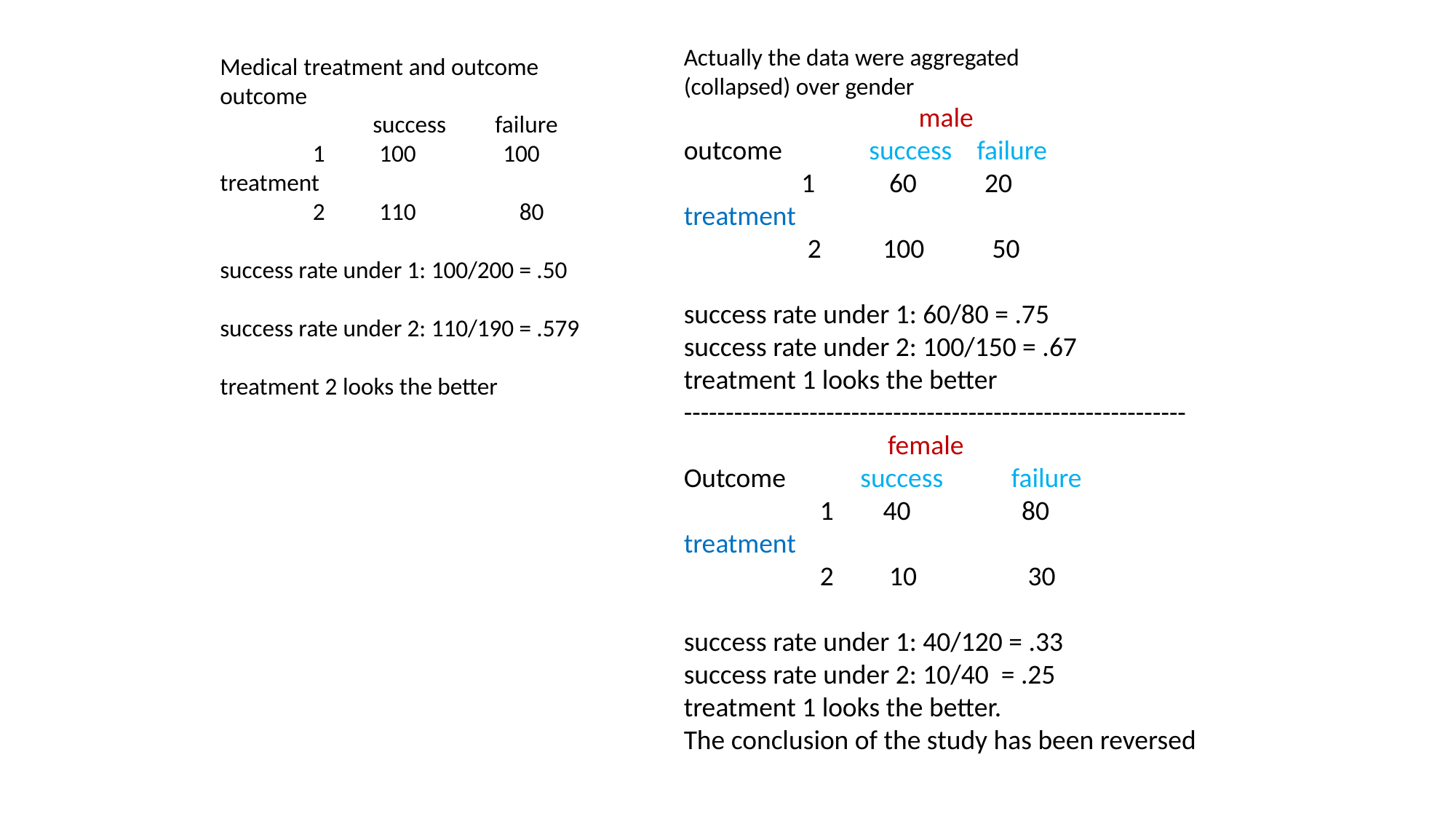

Actually the data were aggregated
(collapsed) over gender
                                      male
outcome              success    failure
                   1            60           20
treatment
                    2          100           50

success rate under 1: 60/80 = .75
success rate under 2: 100/150 = .67
treatment 1 looks the better
------------------------------------------------------------
                                 female
Outcome            success           failure
                      1        40                  80
treatment
                      2         10                  30

success rate under 1: 40/120 = .33
success rate under 2: 10/40  = .25
treatment 1 looks the better.
The conclusion of the study has been reversed
Medical treatment and outcome
outcome
                            success         failure
                 1          100                100
treatment
                 2          110                   80

success rate under 1: 100/200 = .50

success rate under 2: 110/190 = .579

treatment 2 looks the better